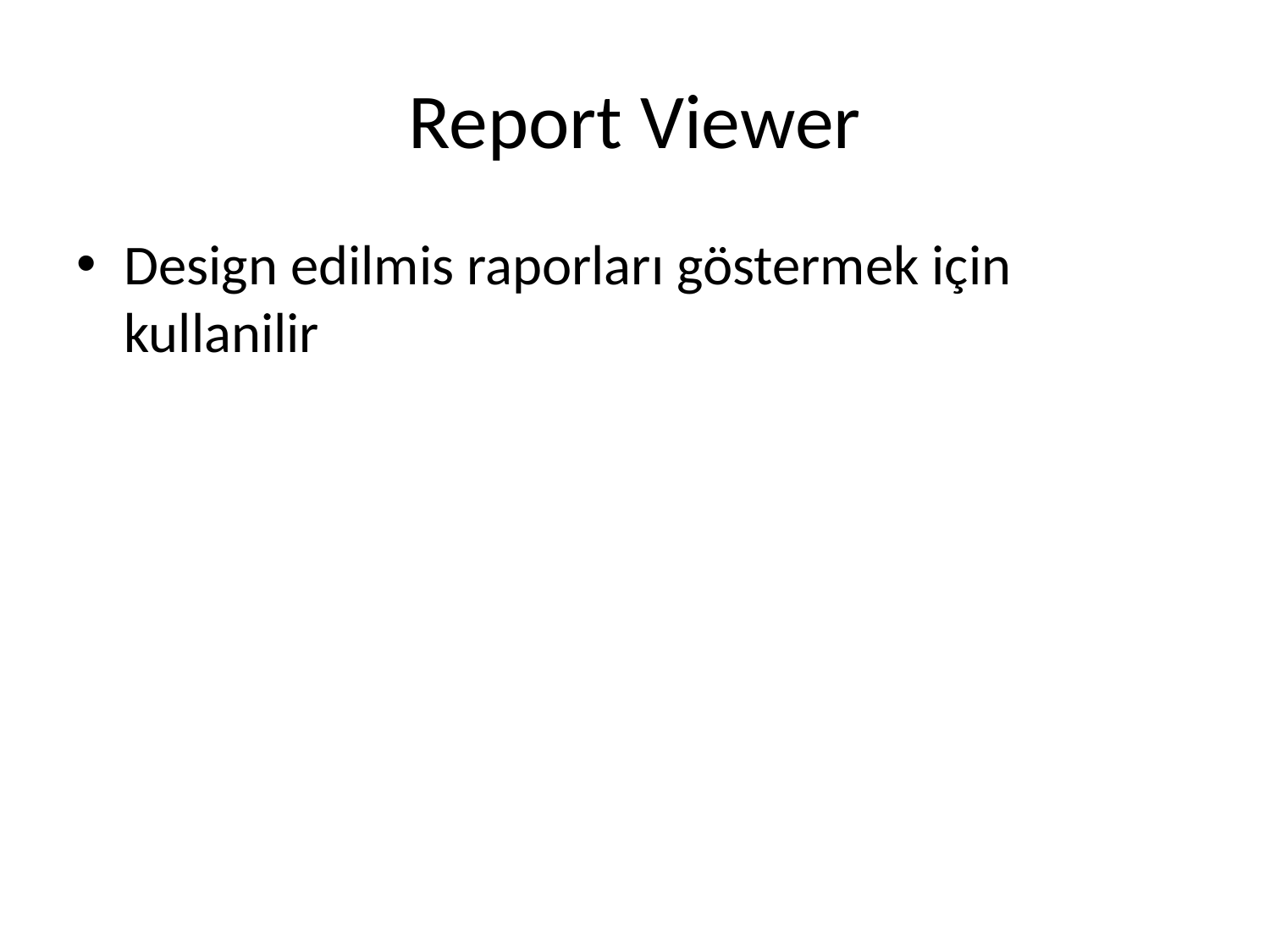

# Report Viewer
Design edilmis raporları göstermek için kullanilir